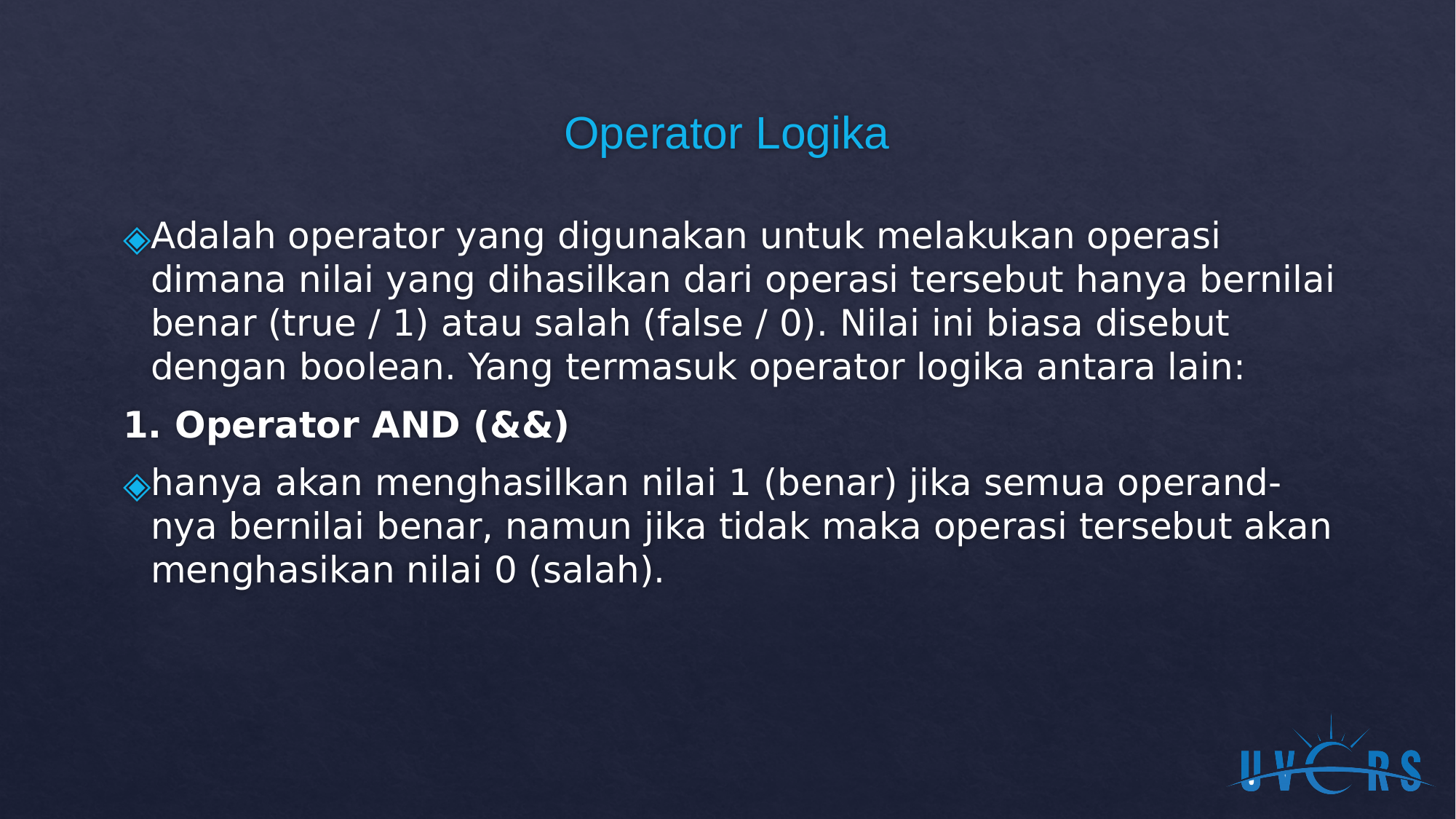

# Operator Logika
Adalah operator yang digunakan untuk melakukan operasi dimana nilai yang dihasilkan dari operasi tersebut hanya bernilai benar (true / 1) atau salah (false / 0). Nilai ini biasa disebut dengan boolean. Yang termasuk operator logika antara lain:
1. Operator AND (&&)
hanya akan menghasilkan nilai 1 (benar) jika semua operand-nya bernilai benar, namun jika tidak maka operasi tersebut akan menghasikan nilai 0 (salah).